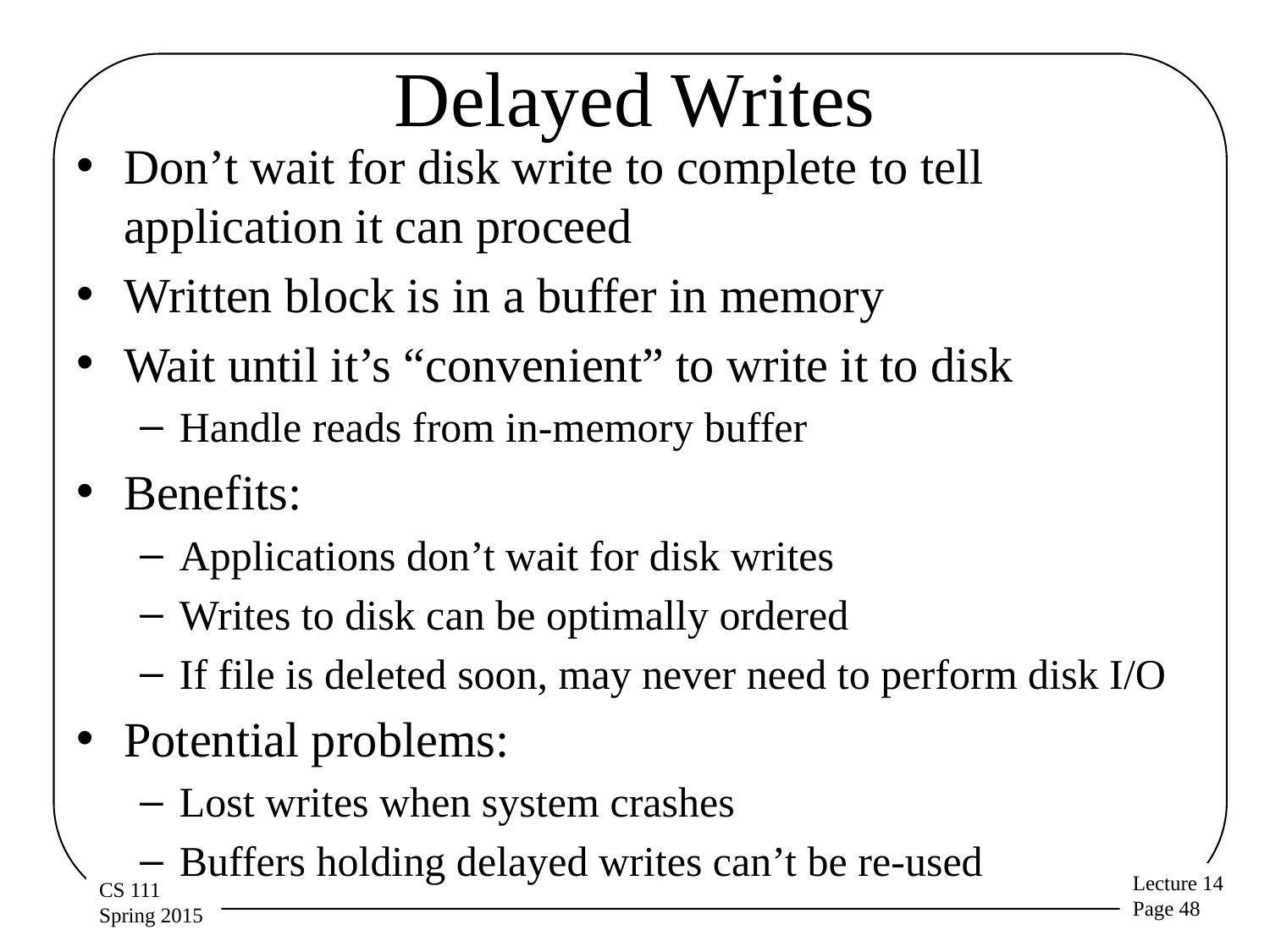

# Delayed Writes
Don’t wait for disk write to complete to tell application it can proceed
Written block is in a buffer in memory
Wait until it’s “convenient” to write it to disk
Handle reads from in-memory buffer
Benefits:
Applications don’t wait for disk writes
Writes to disk can be optimally ordered
If file is deleted soon, may never need to perform disk I/O
Potential problems:
Lost writes when system crashes
Buffers holding delayed writes can’t be re-used